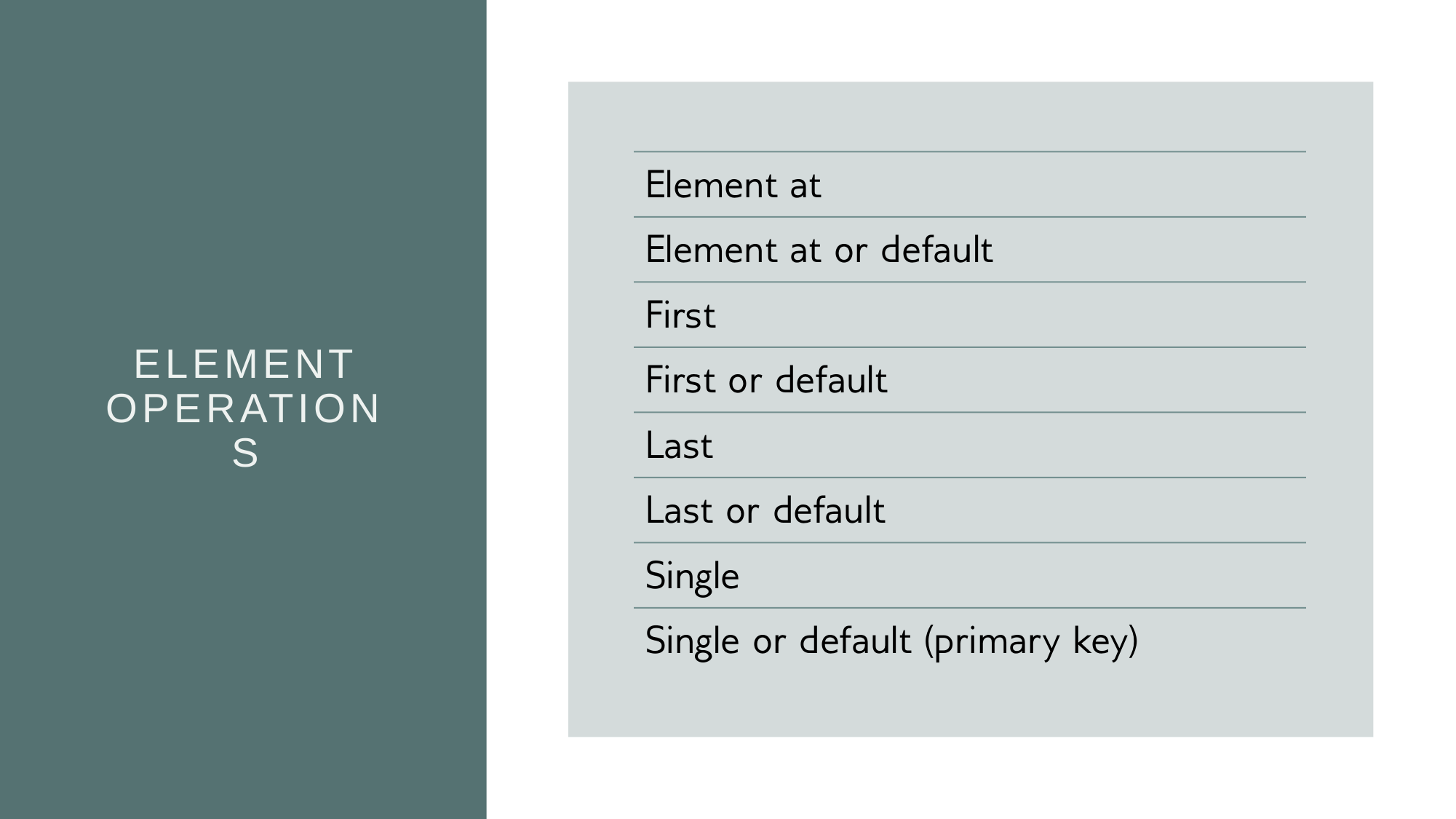

Element at
Element at or default
First
First or default
Last
Last or default
Single
Single or default (primary key)
# Element operations